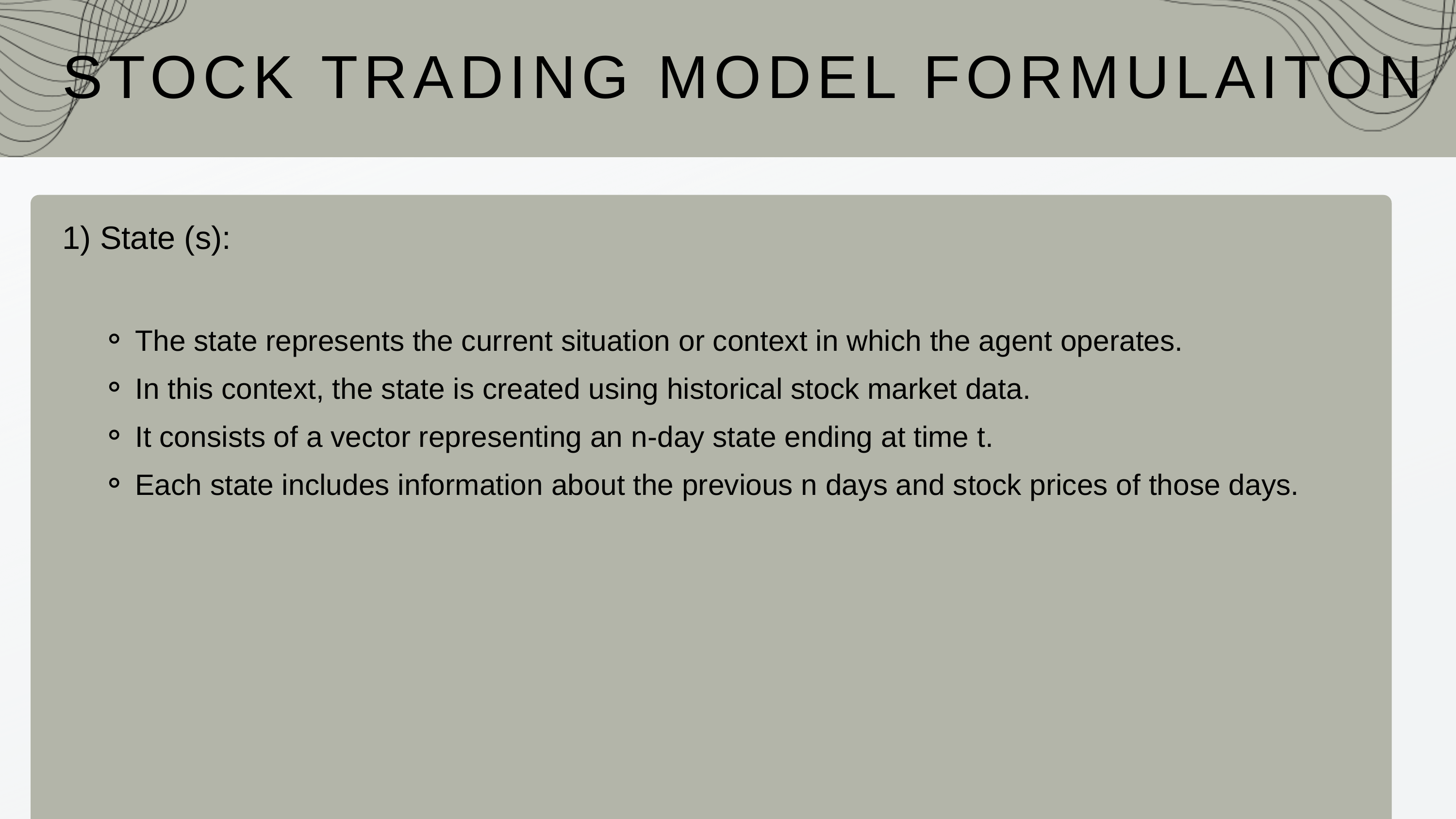

STOCK TRADING MODEL FORMULAITON

   1) State (s):

The state represents the current situation or context in which the agent operates.
In this context, the state is created using historical stock market data.
It consists of a vector representing an n-day state ending at time t.
Each state includes information about the previous n days and stock prices of those days.